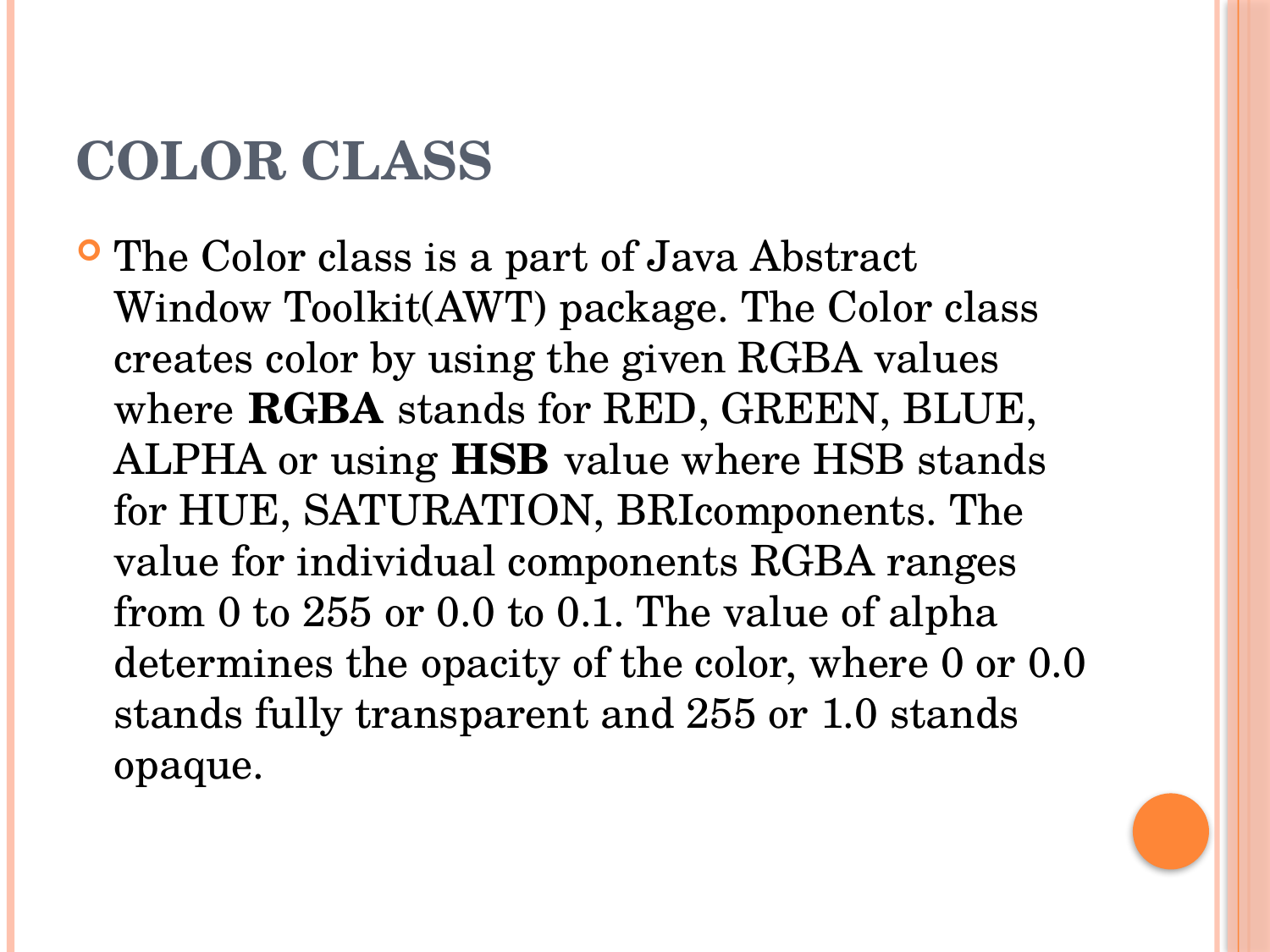

# Color class
The Color class is a part of Java Abstract Window Toolkit(AWT) package. The Color class creates color by using the given RGBA values where RGBA stands for RED, GREEN, BLUE, ALPHA or using HSB value where HSB stands for HUE, SATURATION, BRIcomponents. The value for individual components RGBA ranges from 0 to 255 or 0.0 to 0.1. The value of alpha determines the opacity of the color, where 0 or 0.0 stands fully transparent and 255 or 1.0 stands opaque.